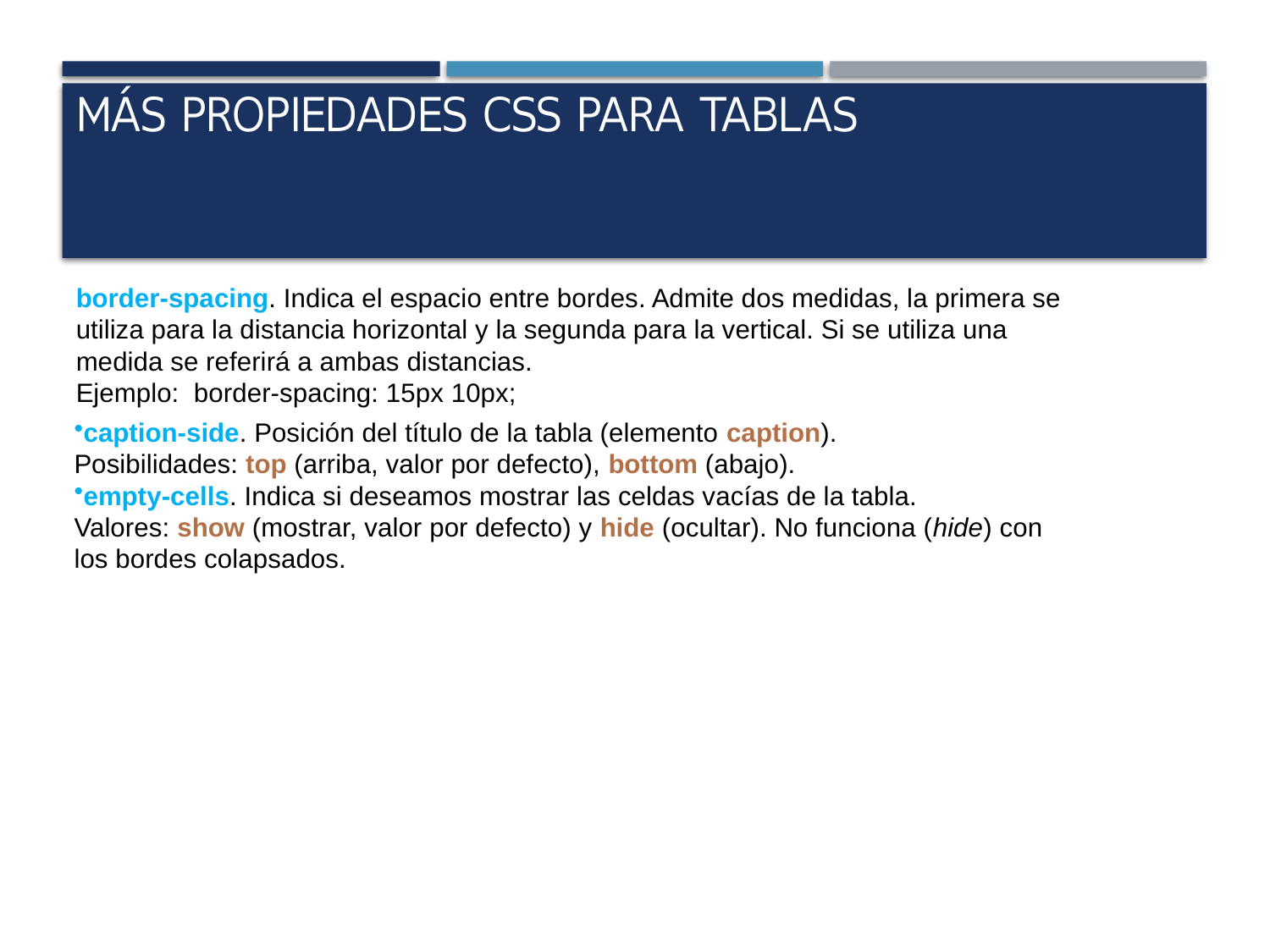

# Más propiedades css para tablas

border-spacing. Indica el espacio entre bordes. Admite dos medidas, la primera se utiliza para la distancia horizontal y la segunda para la vertical. Si se utiliza una medida se referirá a ambas distancias.
Ejemplo:  border-spacing: 15px 10px;

caption-side. Posición del título de la tabla (elemento caption).
Posibilidades: top (arriba, valor por defecto), bottom (abajo).
empty-cells. Indica si deseamos mostrar las celdas vacías de la tabla. Valores: show (mostrar, valor por defecto) y hide (ocultar). No funciona (hide) con los bordes colapsados.